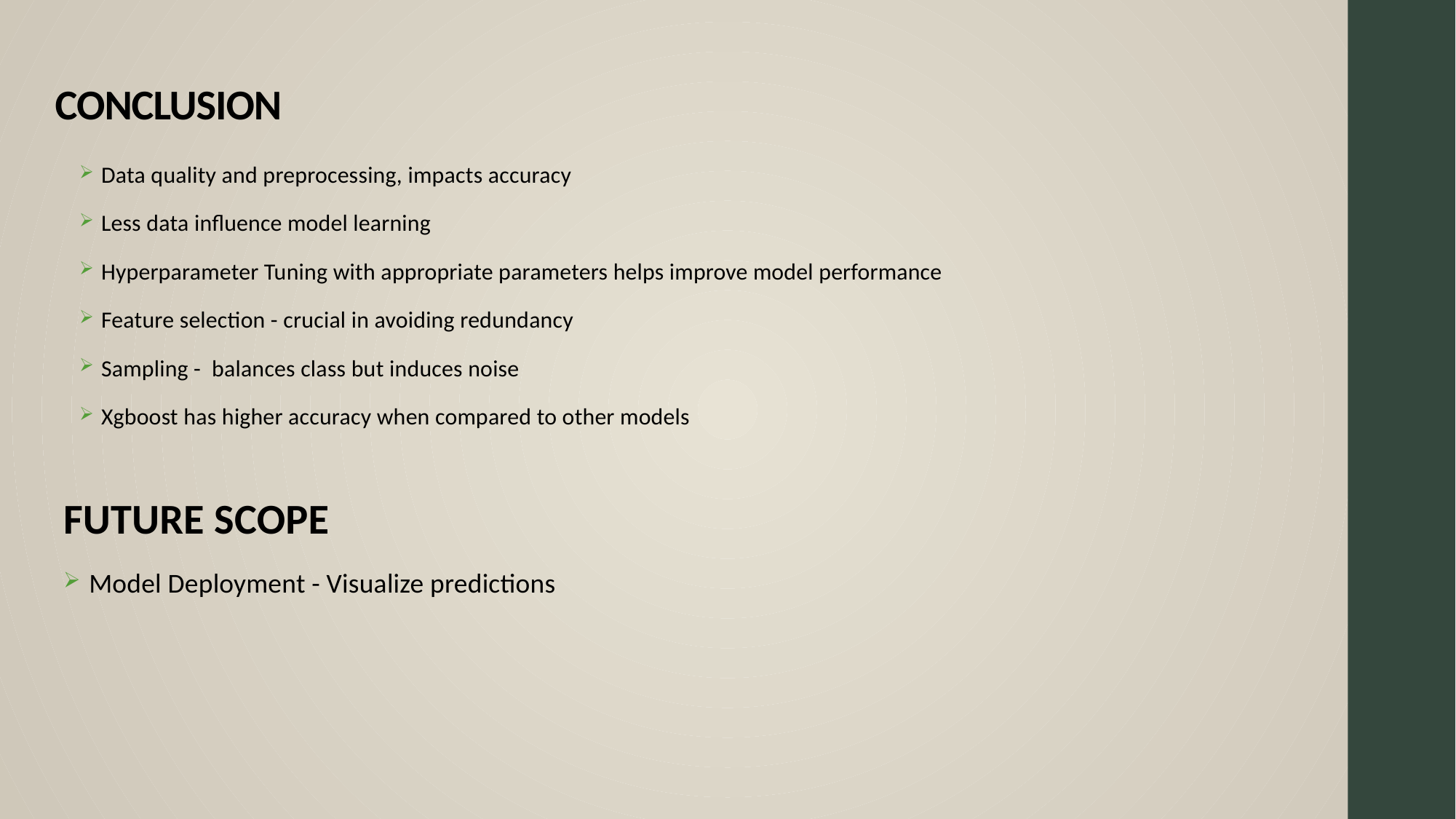

# CONCLUSION
Data quality and preprocessing, impacts accuracy
Less data influence model learning
Hyperparameter Tuning with appropriate parameters helps improve model performance
Feature selection - crucial in avoiding redundancy
Sampling -  balances class but induces noise
Xgboost has higher accuracy when compared to other models

FUTURE SCOPE
Model Deployment - Visualize predictions